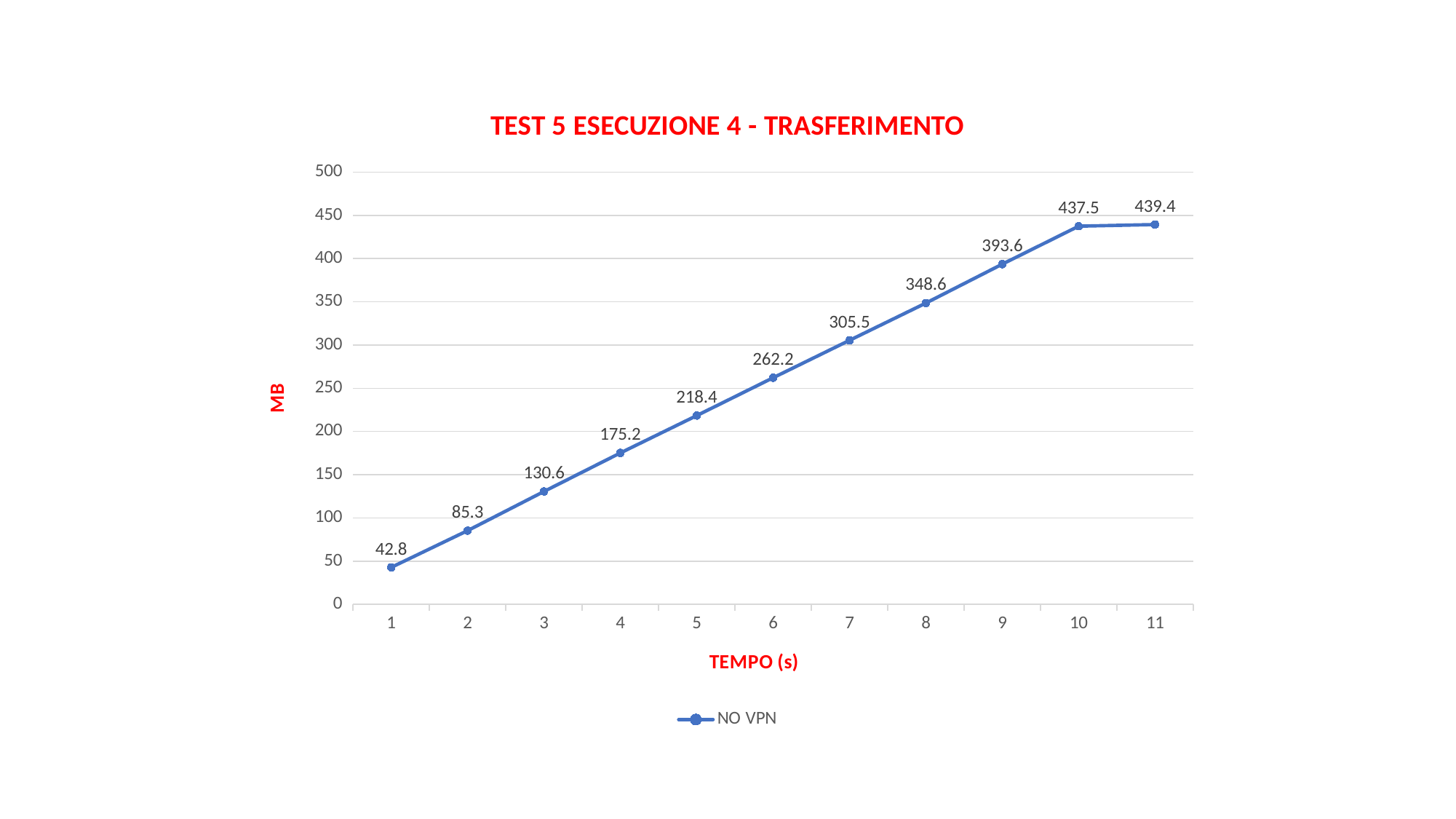

### Chart: TEST 5 ESECUZIONE 4 - TRASFERIMENTO

| Category | NO VPN |
|---|---|
| 1 | 42.8 |
| 2 | 85.3 |
| 3 | 130.6 |
| 4 | 175.2 |
| 5 | 218.4 |
| 6 | 262.2 |
| 7 | 305.5 |
| 8 | 348.6 |
| 9 | 393.6 |
| 10 | 437.5 |
| 11 | 439.4 |